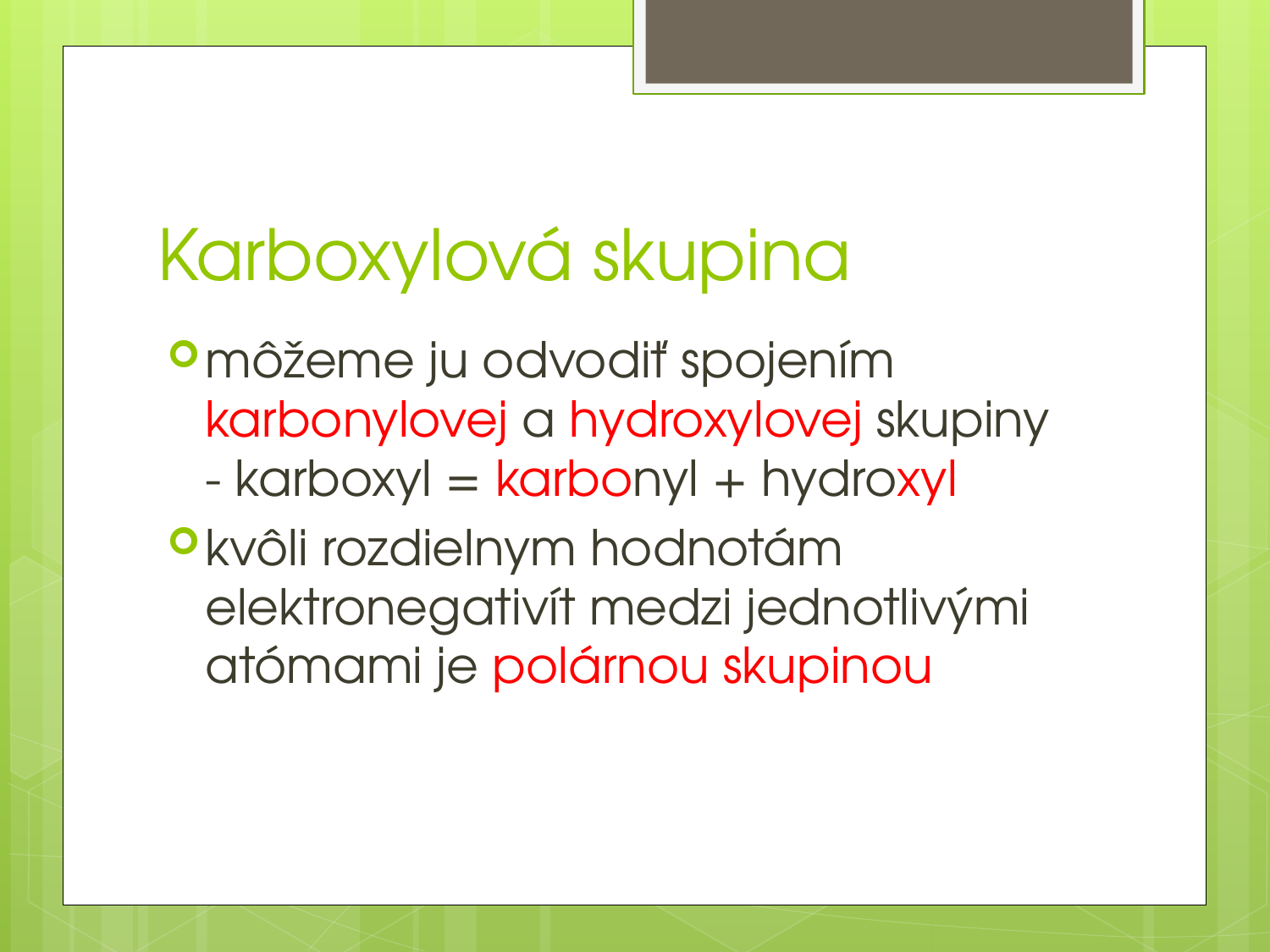

# Karboxylová skupina
môžeme ju odvodiť spojením karbonylovej a hydroxylovej skupiny - karboxyl = karbonyl + hydroxyl
kvôli rozdielnym hodnotám elektronegativít medzi jednotlivými atómami je polárnou skupinou